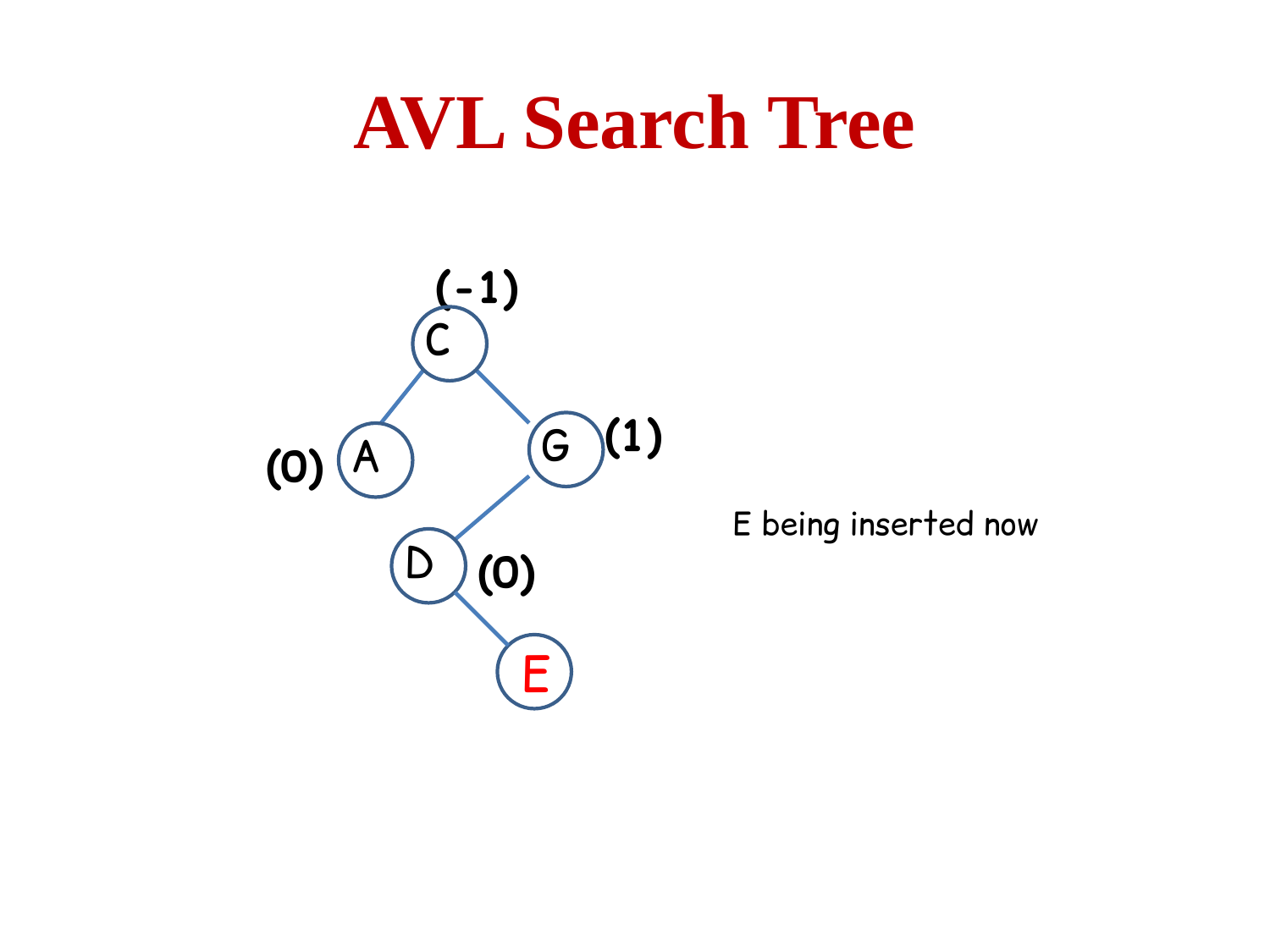

# AVL Search Tree
(-1)

C

G

D

A
(1)
(0)
E being inserted now
(0)
E